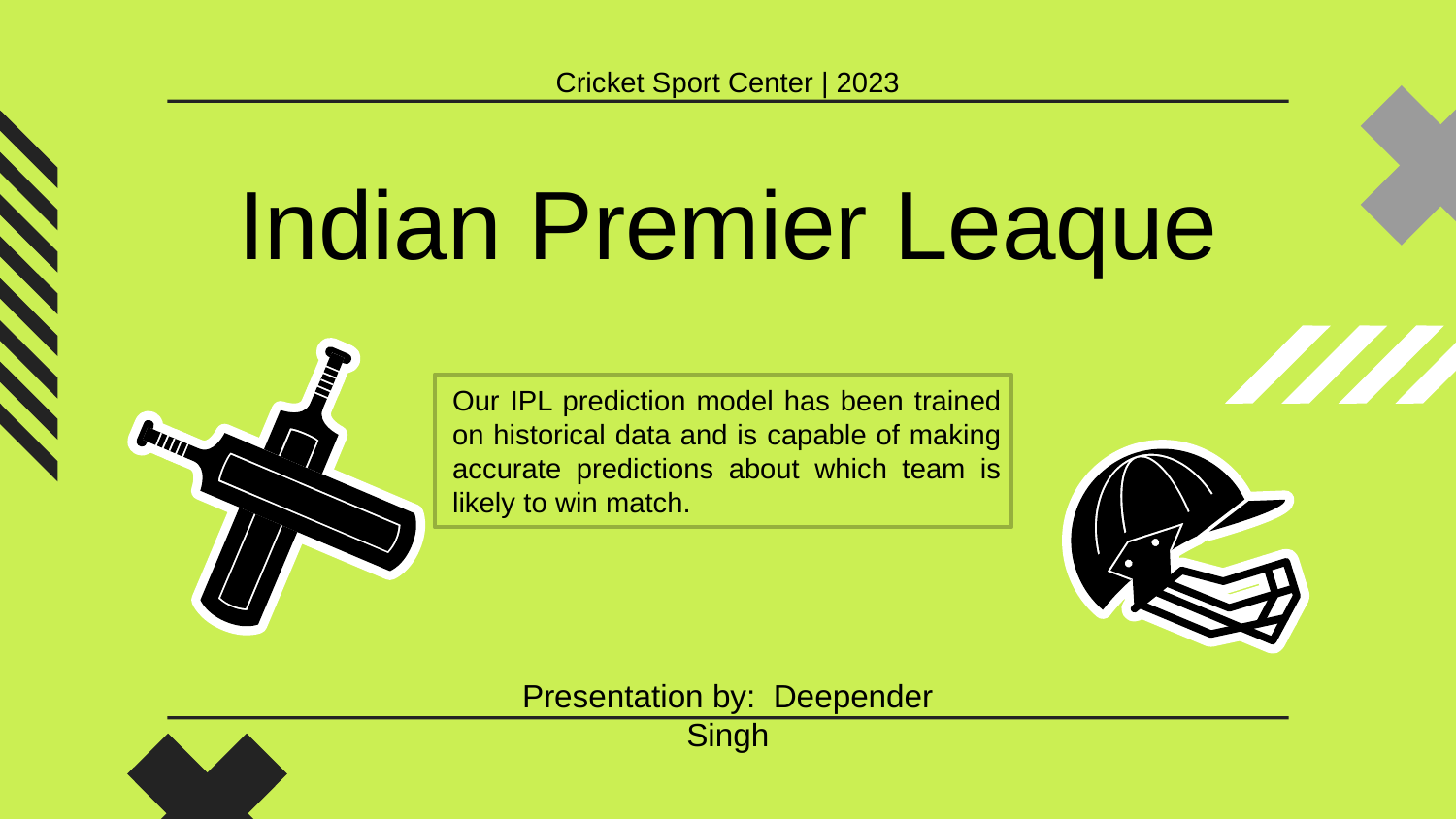

Cricket Sport Center | 2023
# Indian Premier Leaque

Our IPL prediction model has been trained on historical data and is capable of making accurate predictions about which team is likely to win match.

Presentation by:  Deepender Singh